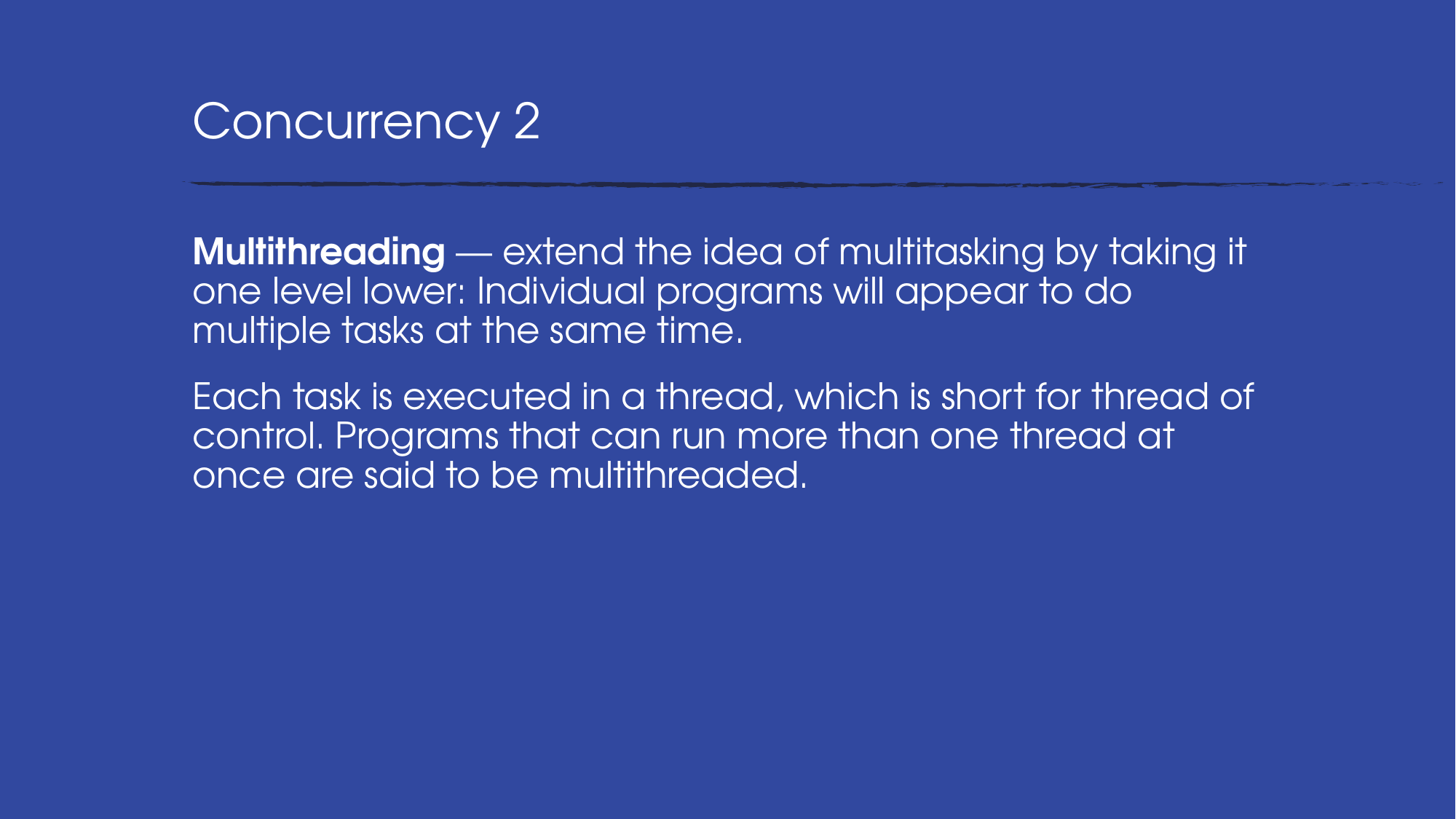

# Concurrency 2
Multithreading — extend the idea of multitasking by taking it one level lower: Individual programs will appear to do multiple tasks at the same time.
Each task is executed in a thread, which is short for thread of control. Programs that can run more than one thread at once are said to be multithreaded.